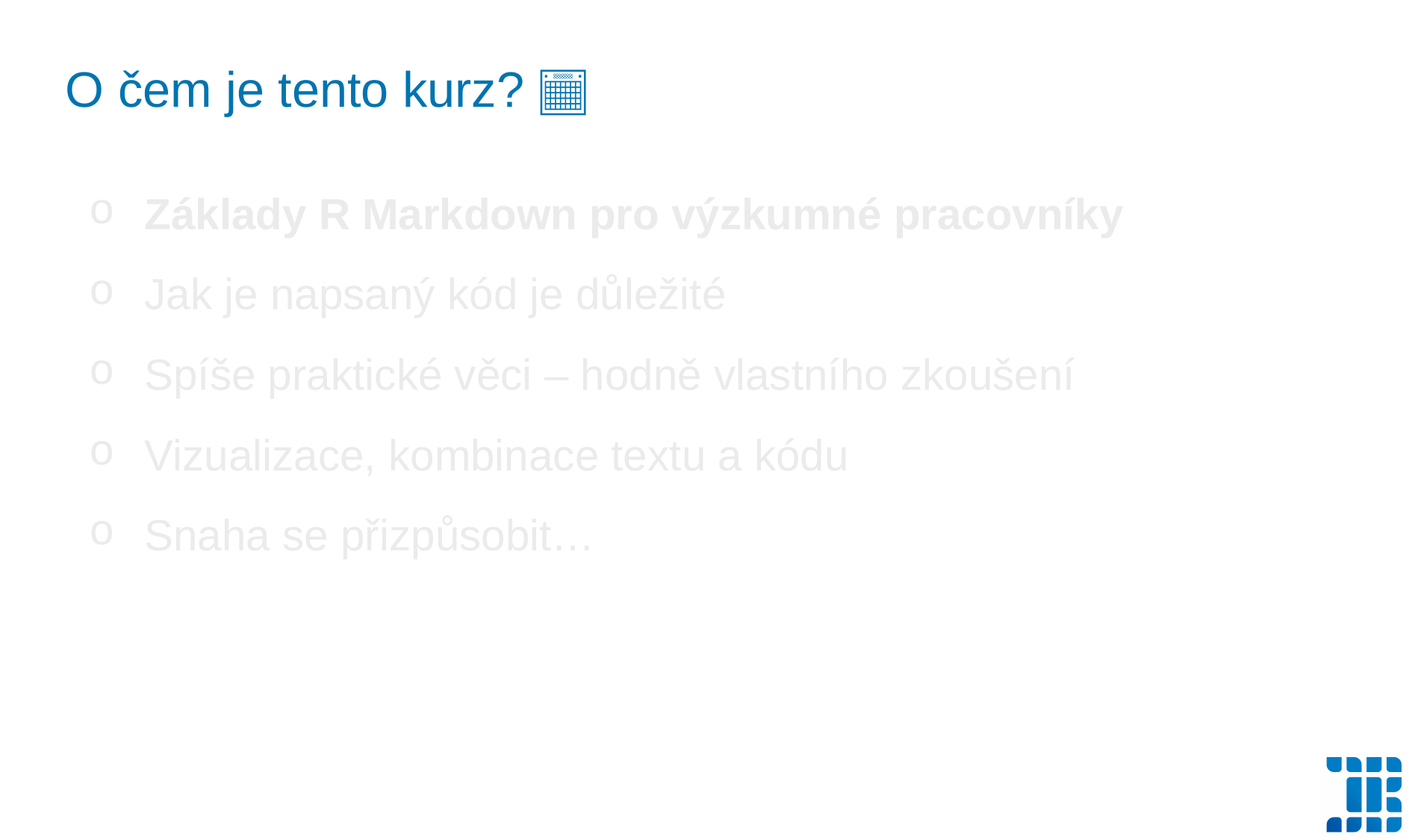

O čem je tento kurz? 📅
Základy R Markdown pro výzkumné pracovníky
Jak je napsaný kód je důležité
Spíše praktické věci – hodně vlastního zkoušení
Vizualizace, kombinace textu a kódu
Snaha se přizpůsobit…